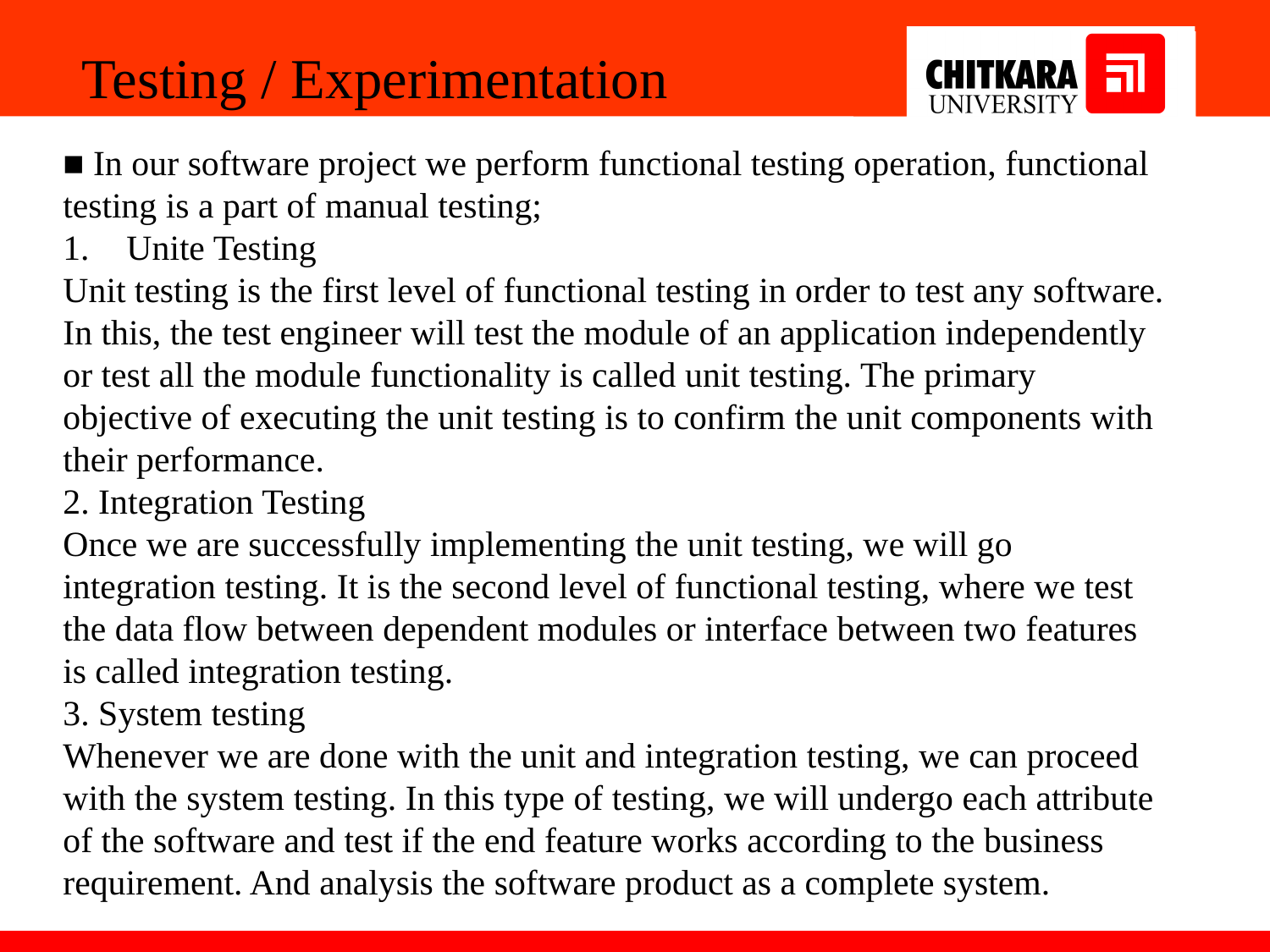

Testing / Experimentation

■ In our software project we perform functional testing operation, functional testing is a part of manual testing;
Unite Testing
Unit testing is the first level of functional testing in order to test any software. In this, the test engineer will test the module of an application independently or test all the module functionality is called unit testing. The primary objective of executing the unit testing is to confirm the unit components with their performance.
2. Integration Testing
Once we are successfully implementing the unit testing, we will go integration testing. It is the second level of functional testing, where we test the data flow between dependent modules or interface between two features is called integration testing.
3. System testing
Whenever we are done with the unit and integration testing, we can proceed with the system testing. In this type of testing, we will undergo each attribute of the software and test if the end feature works according to the business requirement. And analysis the software product as a complete system.